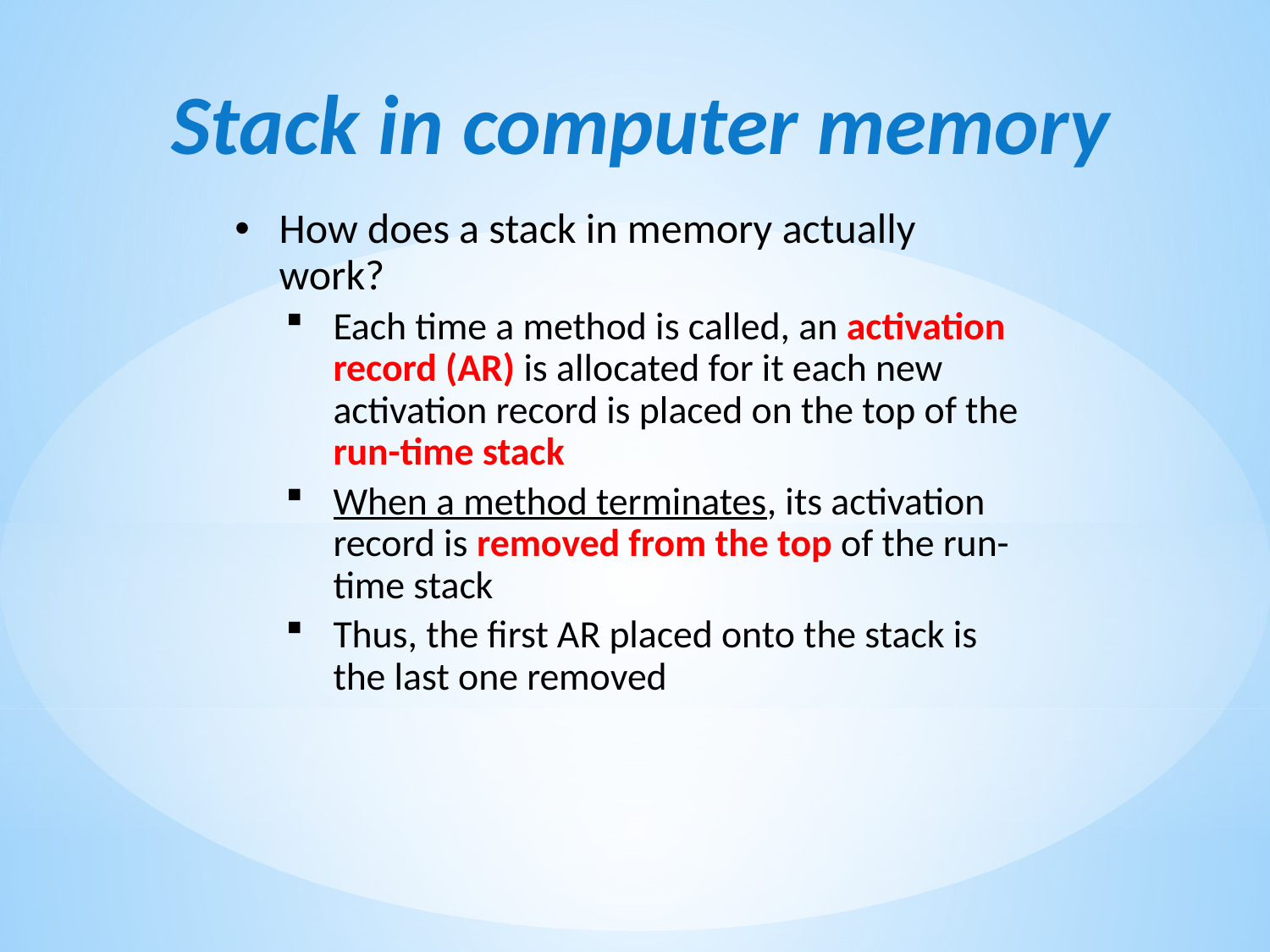

# Stack in computer memory
How does a stack in memory actually work?
Each time a method is called, an activation record (AR) is allocated for it each new activation record is placed on the top of the run-time stack
When a method terminates, its activation record is removed from the top of the run-time stack
Thus, the first AR placed onto the stack is the last one removed